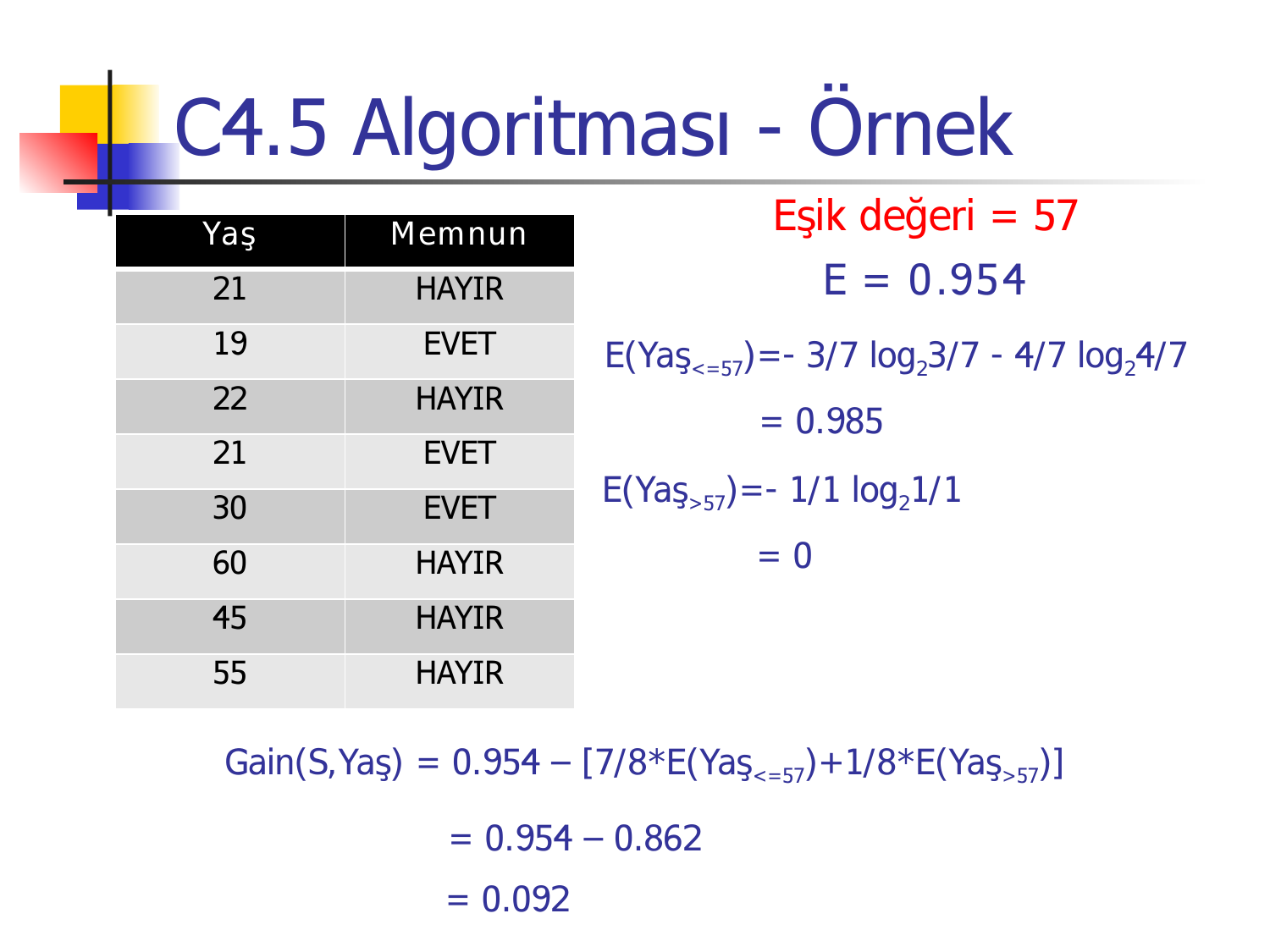

# C4.5 Algoritması - Örnek
Eşik değeri = 57
| Yaş | Memnun |
| --- | --- |
| 21 | HAYIR |
| 19 | EVET |
| 22 | HAYIR |
| 21 | EVET |
| 30 | EVET |
| 60 | HAYIR |
| 45 | HAYIR |
| 55 | HAYIR |
E = 0.954
E(Yaş<=57)=- 3/7 log23/7 - 4/7 log24/7
              = 0.985
E(Yaş>57)=- 1/1 log21/1
              = 0
Gain(S,Yaş) = 0.954 – [7/8*E(Yaş<=57)+1/8*E(Yaş>57)]
                 = 0.954 – 0.862
                    = 0.092